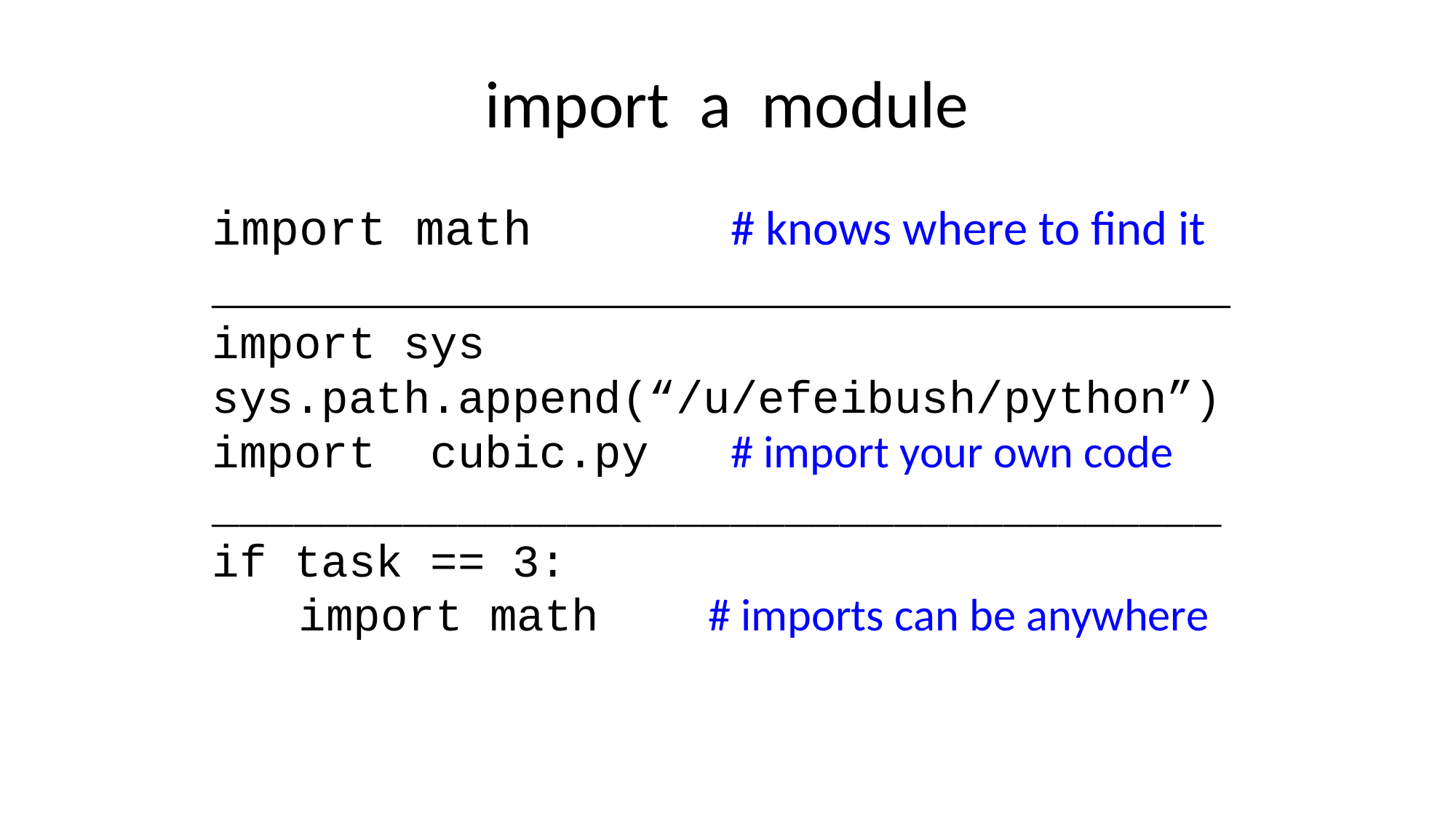

import  a  module
import math			# knows where to find it
___________________________________
import sys
sys.path.append(“/u/efeibush/python”)
import  cubic.py	# import your own code
_____________________________________
if task == 3:
	import math    # imports can be anywhere